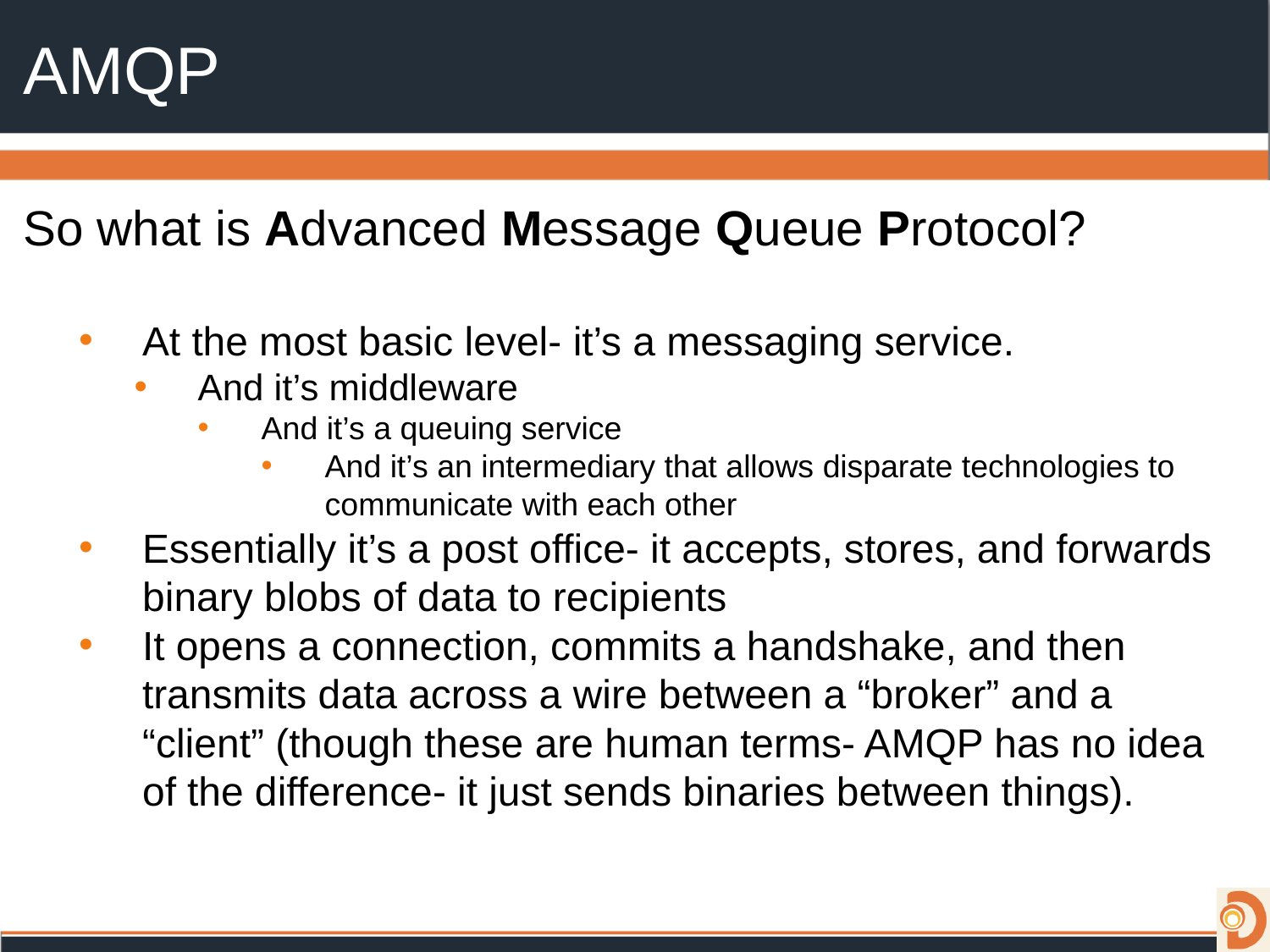

# AMQP
So what is Advanced Message Queue Protocol?

At the most basic level- it’s a messaging service.
And it’s middleware
And it’s a queuing service
And it’s an intermediary that allows disparate technologies to communicate with each other
Essentially it’s a post office- it accepts, stores, and forwards binary blobs of data to recipients
It opens a connection, commits a handshake, and then transmits data across a wire between a “broker” and a “client” (though these are human terms- AMQP has no idea of the difference- it just sends binaries between things).